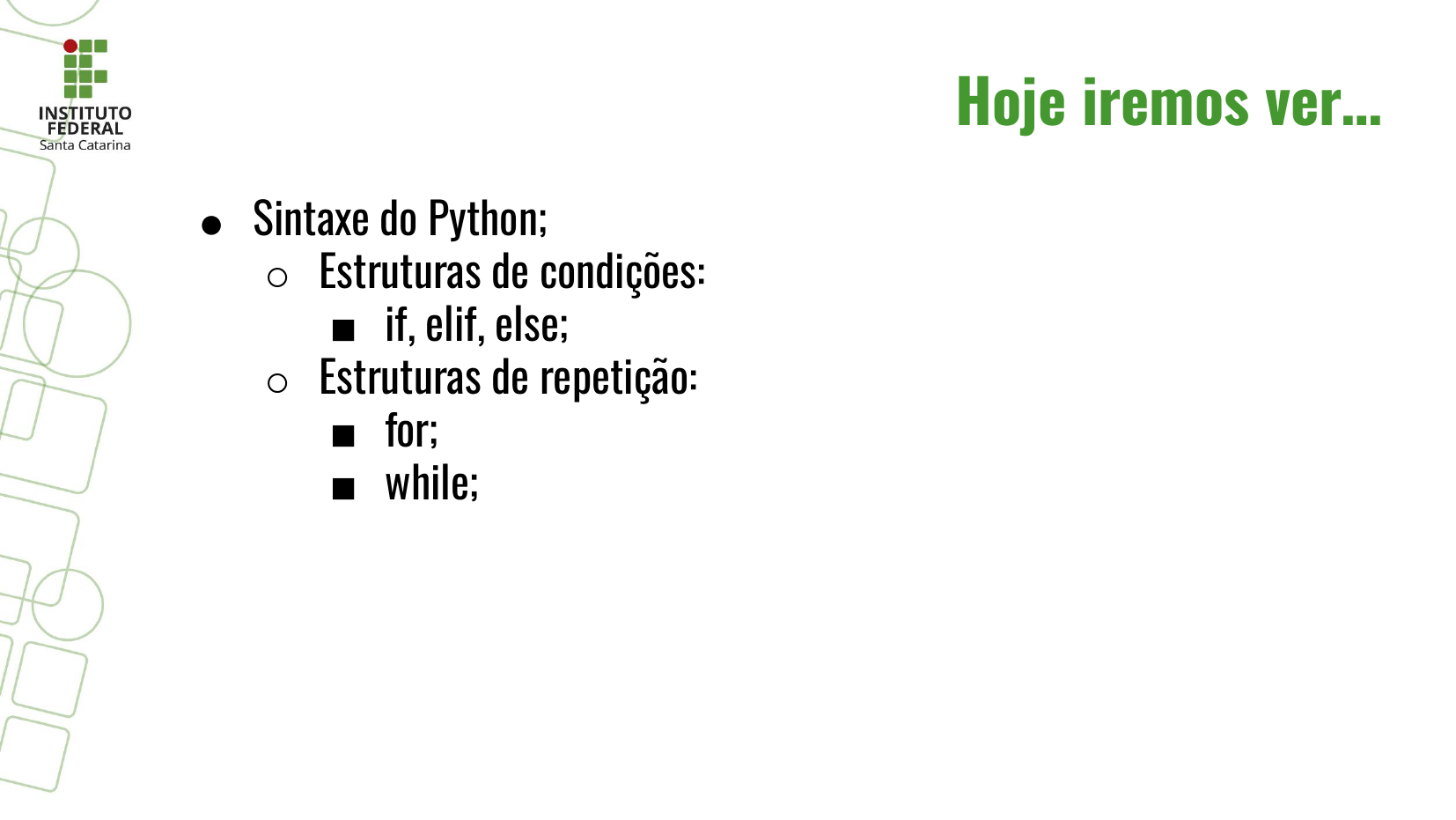

Hoje iremos ver…
Sintaxe do Python;
Estruturas de condições:
if, elif, else;
Estruturas de repetição:
for;
while;